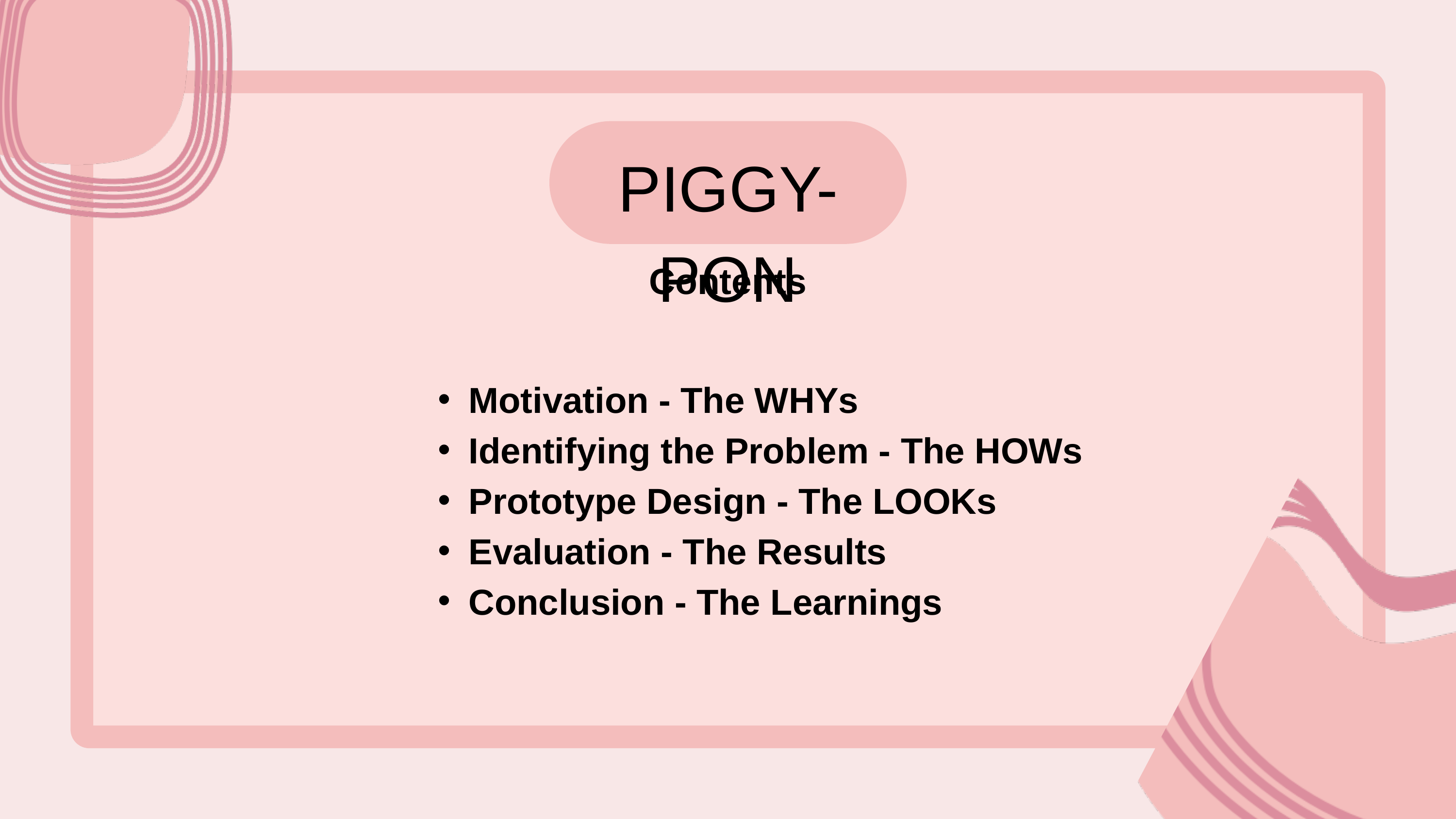

PIGGY-PON
Contents
Motivation - The WHYs
Identifying the Problem - The HOWs
Prototype Design - The LOOKs
Evaluation - The Results
Conclusion - The Learnings